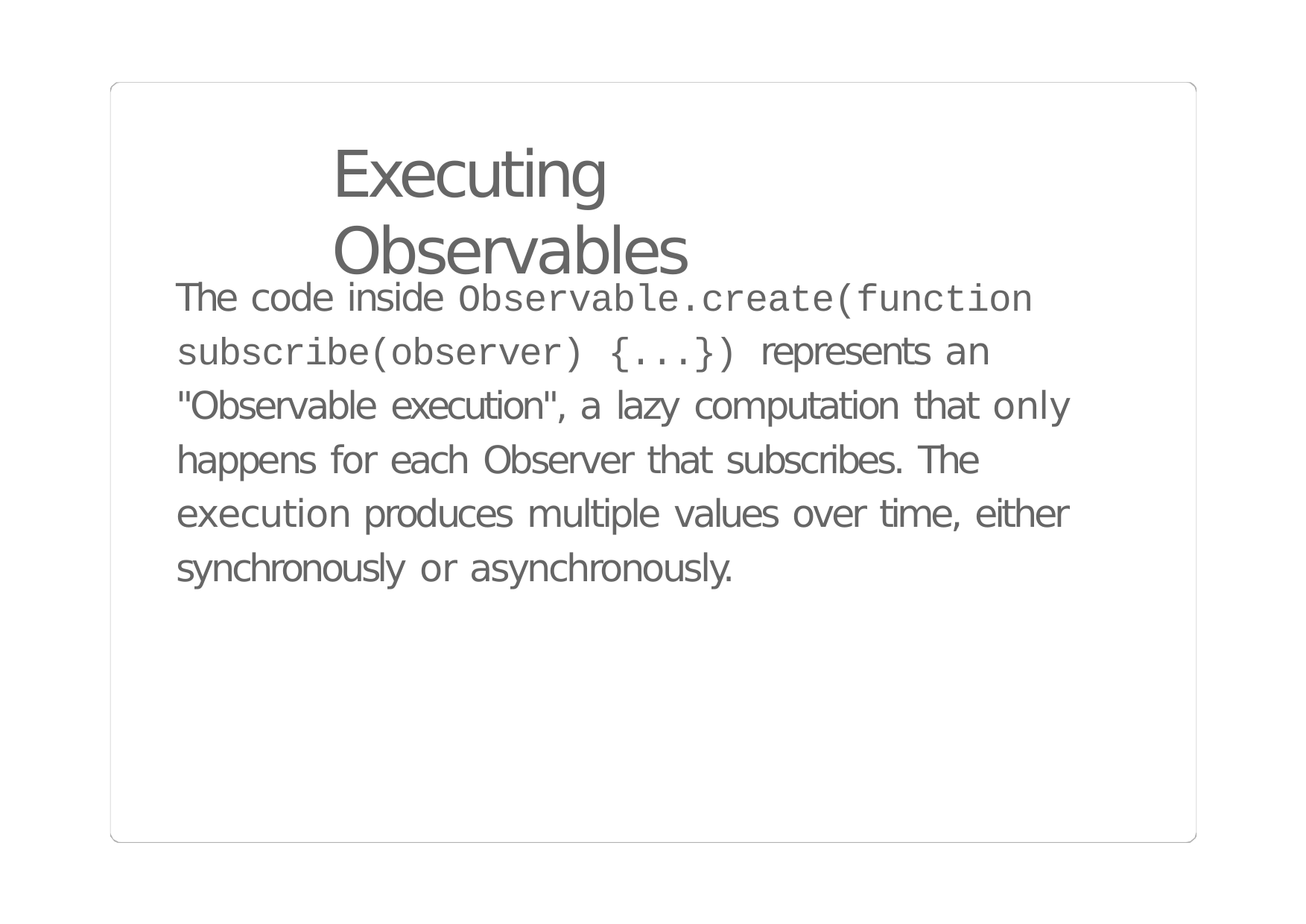

# Executing Observables
The code inside Observable.create(function subscribe(observer) {...}) represents an "Observable execution", a lazy computation that only happens for each Observer that subscribes. The execution produces multiple values over time, either synchronously or asynchronously.